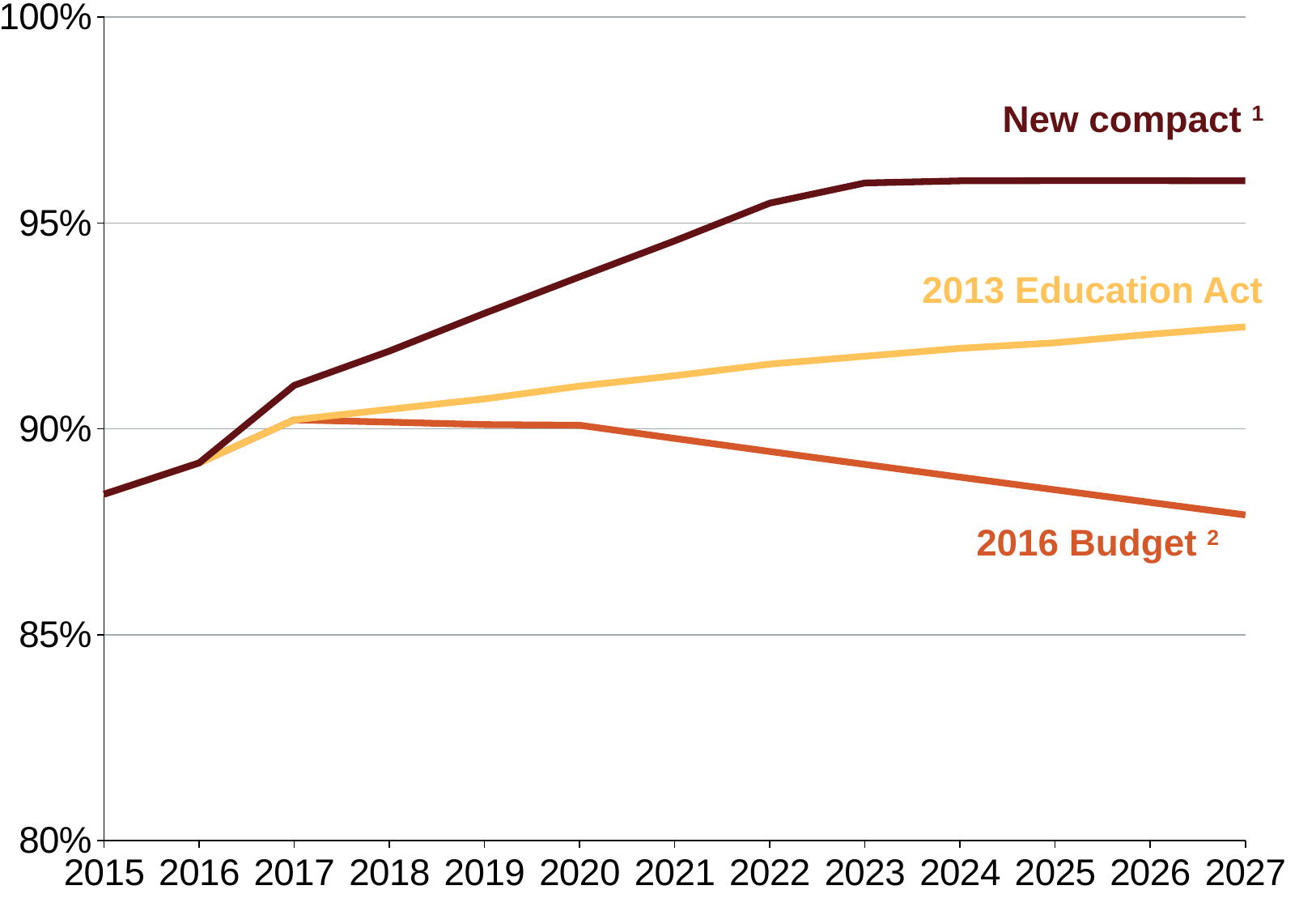

### Chart

| Category |   Budget 1 (revert to CPI) |   Legislation |   New Compact (after adjustments) |
|---|---|---|---|
| 2015 | 0.884130301289408 | 0.884130301289408 | 0.884130301289408 |
| 2016 | 0.891733270230962 | 0.891733270230962 | 0.891733270230962 |
| 2017 | 0.902211535646699 | 0.902211535646699 | 0.910582063349827 |
| 2018 | 0.901652986357863 | 0.904758137827417 | 0.918901836053117 |
| 2019 | 0.901053220879977 | 0.907299576269033 | 0.928073832453843 |
| 2020 | 0.900897854522832 | 0.910393899763124 | 0.936935710626943 |
| 2021 | 0.897690913306422 | 0.912916305417549 | 0.945660170030998 |
| 2022 | 0.894519777227289 | 0.915734886084383 | 0.954827089105259 |
| 2023 | 0.891384053773317 | 0.917658734219985 | 0.959727765377357 |
| 2024 | 0.888280286802599 | 0.919572118242481 | 0.960231654797368 |
| 2025 | 0.885210675014257 | 0.920915680548056 | 0.960290868470718 |
| 2026 | 0.882142392354842 | 0.922987548160624 | 0.960298000411404 |
| 2027 | 0.879103464379631 | 0.924793966737139 | 0.960246967143085 |
New compact 1
2013 Education Act
2016 Budget 2